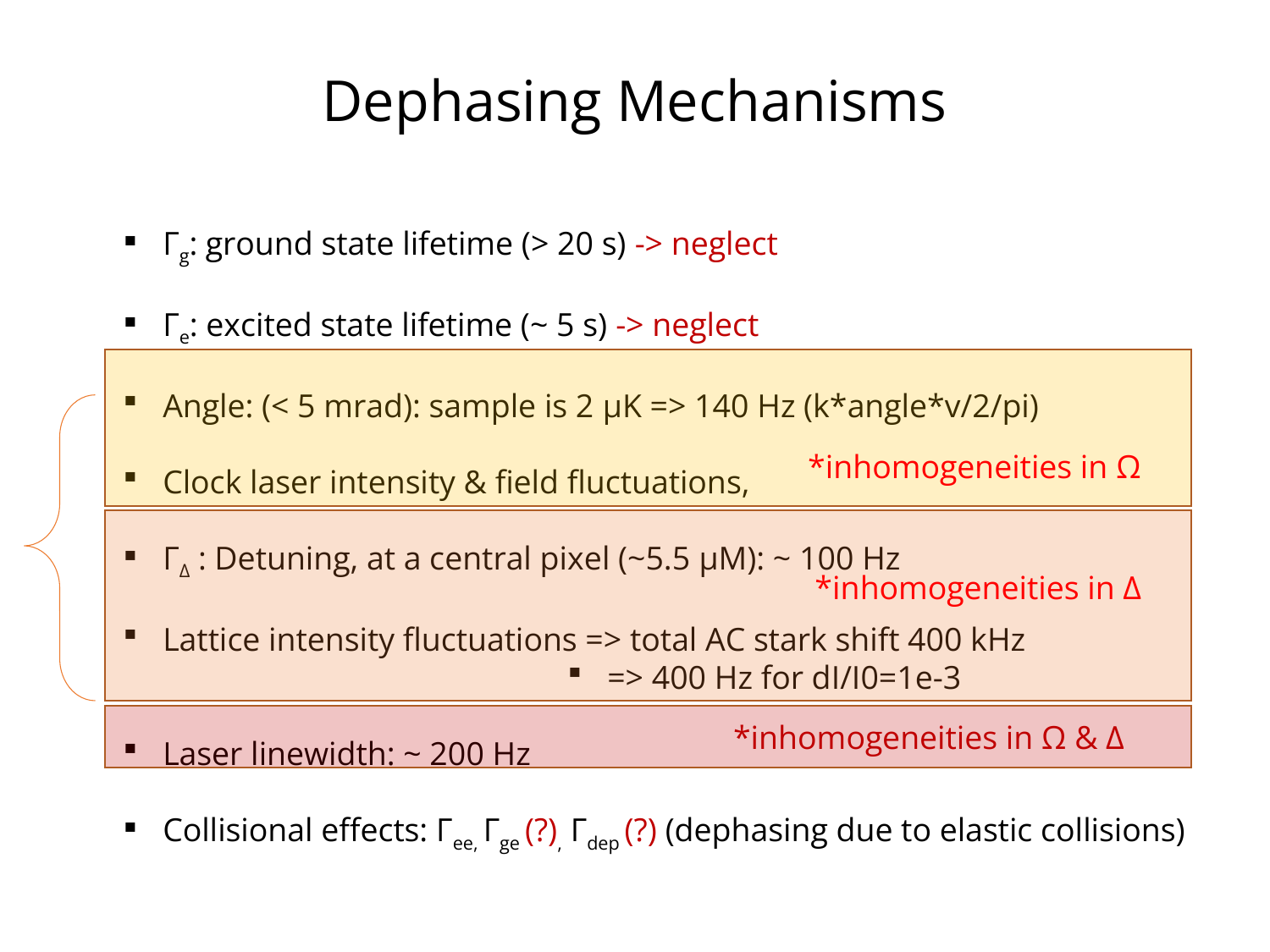

Dephasing Mechanisms
Гg: ground state lifetime (> 20 s) -> neglect

Гe: excited state lifetime (~ 5 s) -> neglect

Angle: (< 5 mrad): sample is 2 µK => 140 Hz (k*angle*v/2/pi)

Clock laser intensity & field fluctuations,

Г∆ : Detuning, at a central pixel (~5.5 µM): ~ 100 Hz

Lattice intensity fluctuations => total AC stark shift 400 kHz
=> 400 Hz for dI/I0=1e-3

Laser linewidth: ~ 200 Hz

Collisional effects: Гee, Гge (?), Гdep (?) (dephasing due to elastic collisions)

                                                                               *inhomogeneities in Ω

                                                                                *inhomogeneities in ∆

                                                                    *inhomogeneities in Ω & ∆